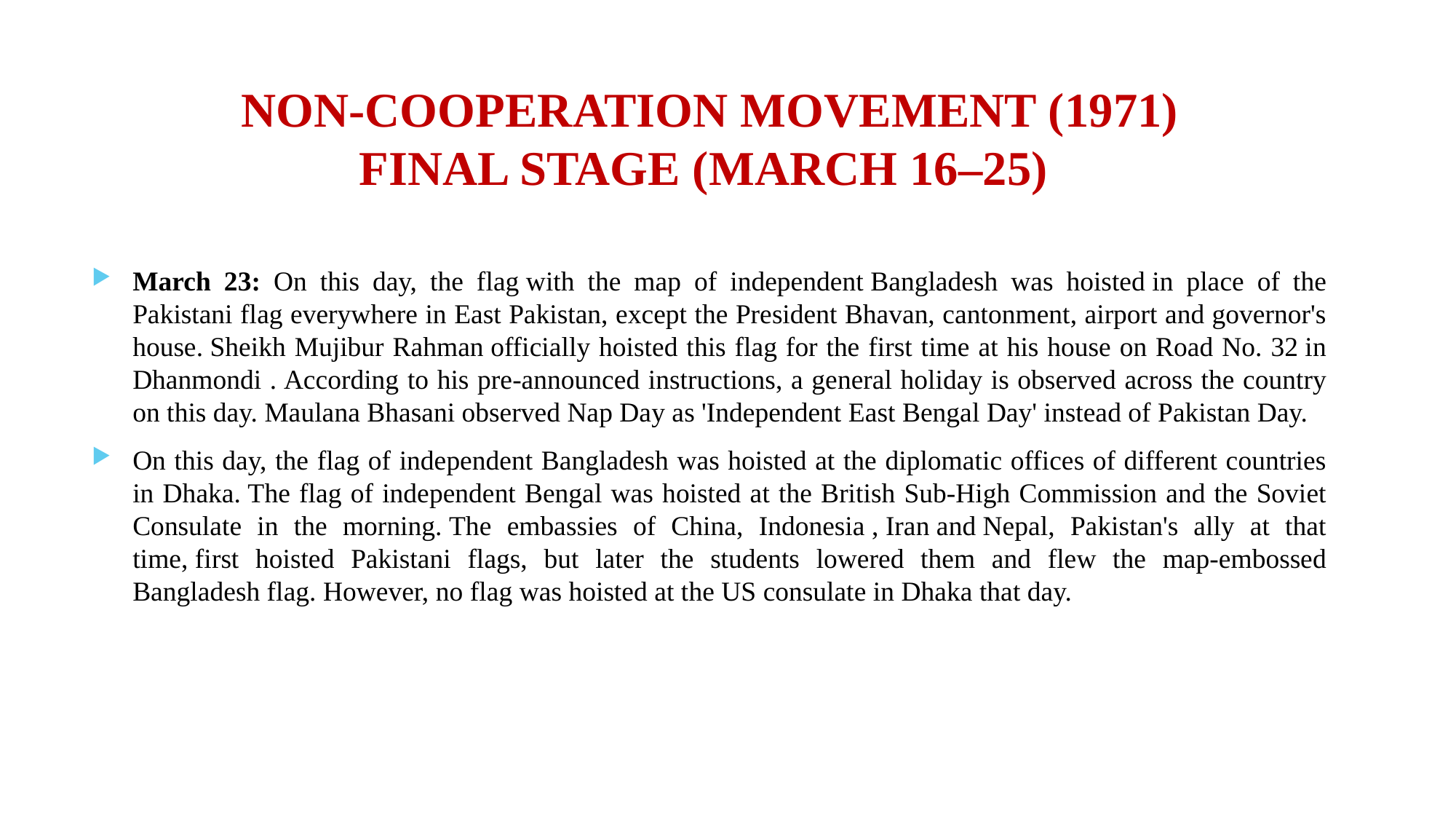

# NON-COOPERATION MOVEMENT (1971) FINAL STAGE (MARCH 16–25)
March 23: On this day, the flag with the map of independent Bangladesh was hoisted in place of the Pakistani flag everywhere in East Pakistan, except the President Bhavan, cantonment, airport and governor's house. Sheikh Mujibur Rahman officially hoisted this flag for the first time at his house on Road No. 32 in Dhanmondi . According to his pre-announced instructions, a general holiday is observed across the country on this day. Maulana Bhasani observed Nap Day as 'Independent East Bengal Day' instead of Pakistan Day.
On this day, the flag of independent Bangladesh was hoisted at the diplomatic offices of different countries in Dhaka. The flag of independent Bengal was hoisted at the British Sub-High Commission and the Soviet Consulate in the morning. The embassies of China, Indonesia , Iran and Nepal, Pakistan's ally at that time, first hoisted Pakistani flags, but later the students lowered them and flew the map-embossed Bangladesh flag. However, no flag was hoisted at the US consulate in Dhaka that day.